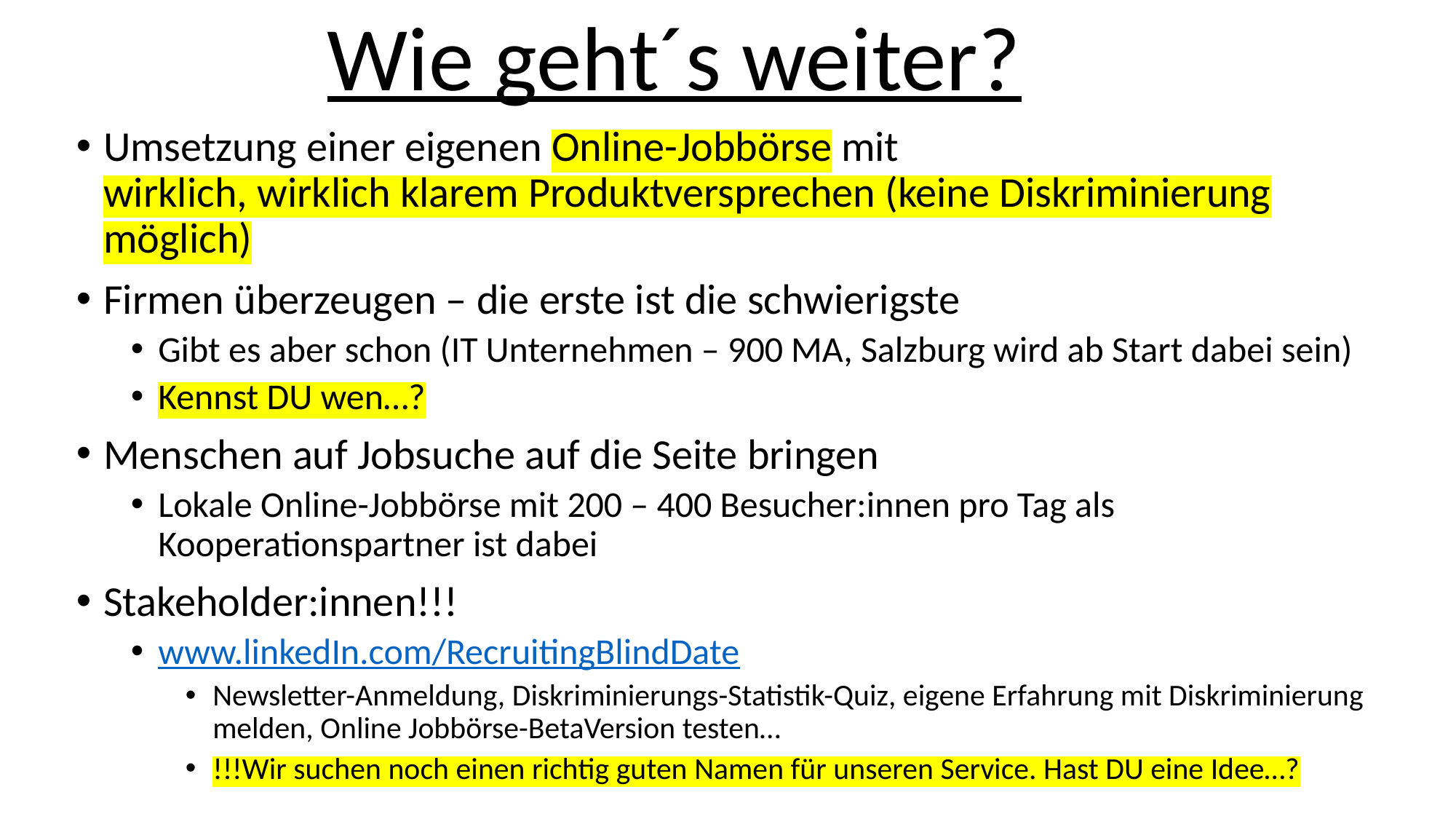

Wie geht´s weiter?
Umsetzung einer eigenen Online-Jobbörse mit
wirklich, wirklich klarem Produktversprechen (keine Diskriminierung möglich)
Firmen überzeugen – die erste ist die schwierigste
Gibt es aber schon (IT Unternehmen – 900 MA, Salzburg wird ab Start dabei sein)
Kennst DU wen…?
Menschen auf Jobsuche auf die Seite bringen
Lokale Online-Jobbörse mit 200 – 400 Besucher:innen pro Tag als Kooperationspartner ist dabei
Stakeholder:innen!!!
www.linkedIn.com/RecruitingBlindDate
Newsletter-Anmeldung, Diskriminierungs-Statistik-Quiz, eigene Erfahrung mit Diskriminierung melden, Online Jobbörse-BetaVersion testen…
!!!Wir suchen noch einen richtig guten Namen für unseren Service. Hast DU eine Idee…?